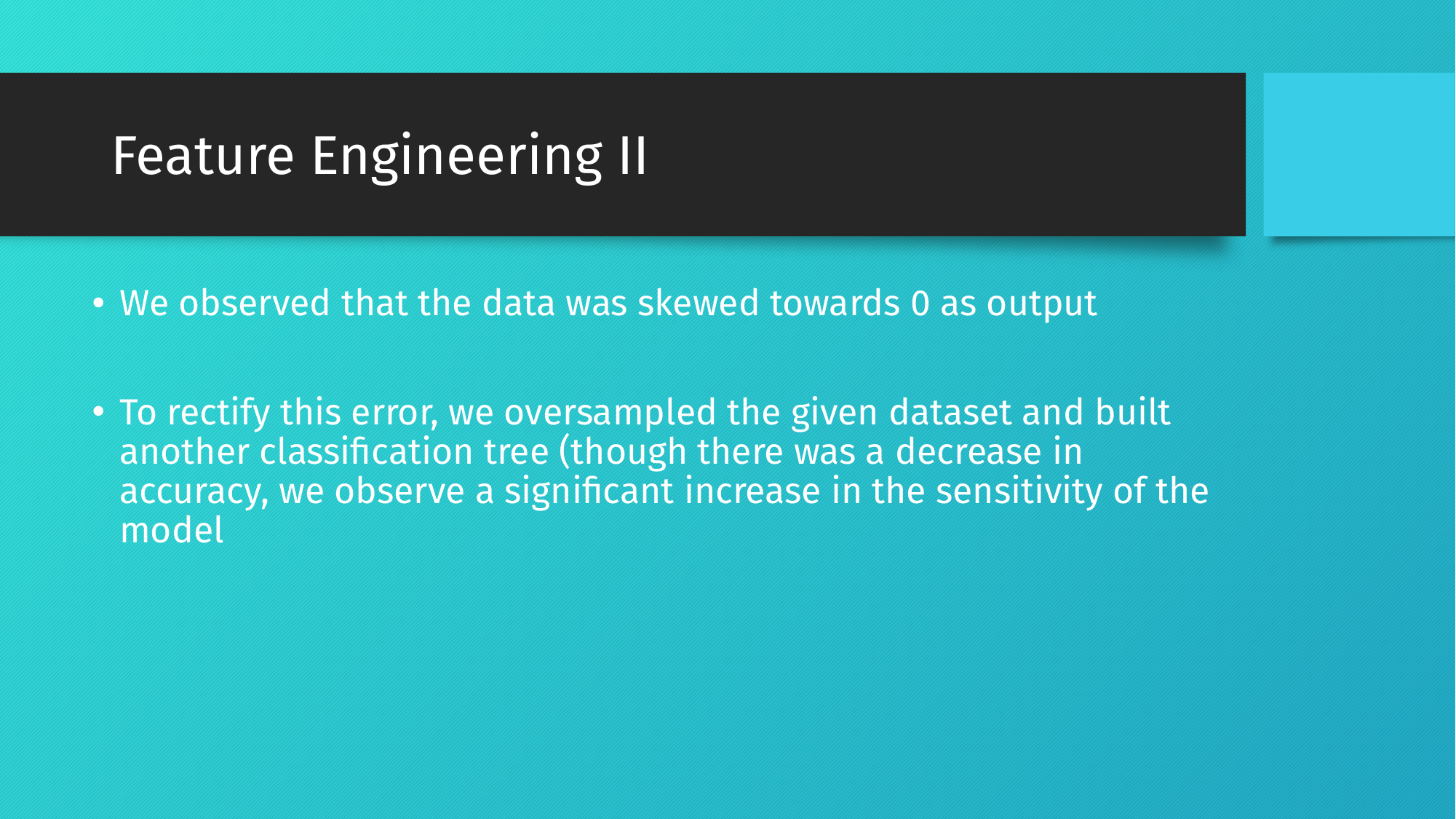

# Feature Engineering II
We observed that the data was skewed towards 0 as output

To rectify this error, we oversampled the given dataset and built another classification tree (though there was a decrease in accuracy, we observe a significant increase in the sensitivity of the model